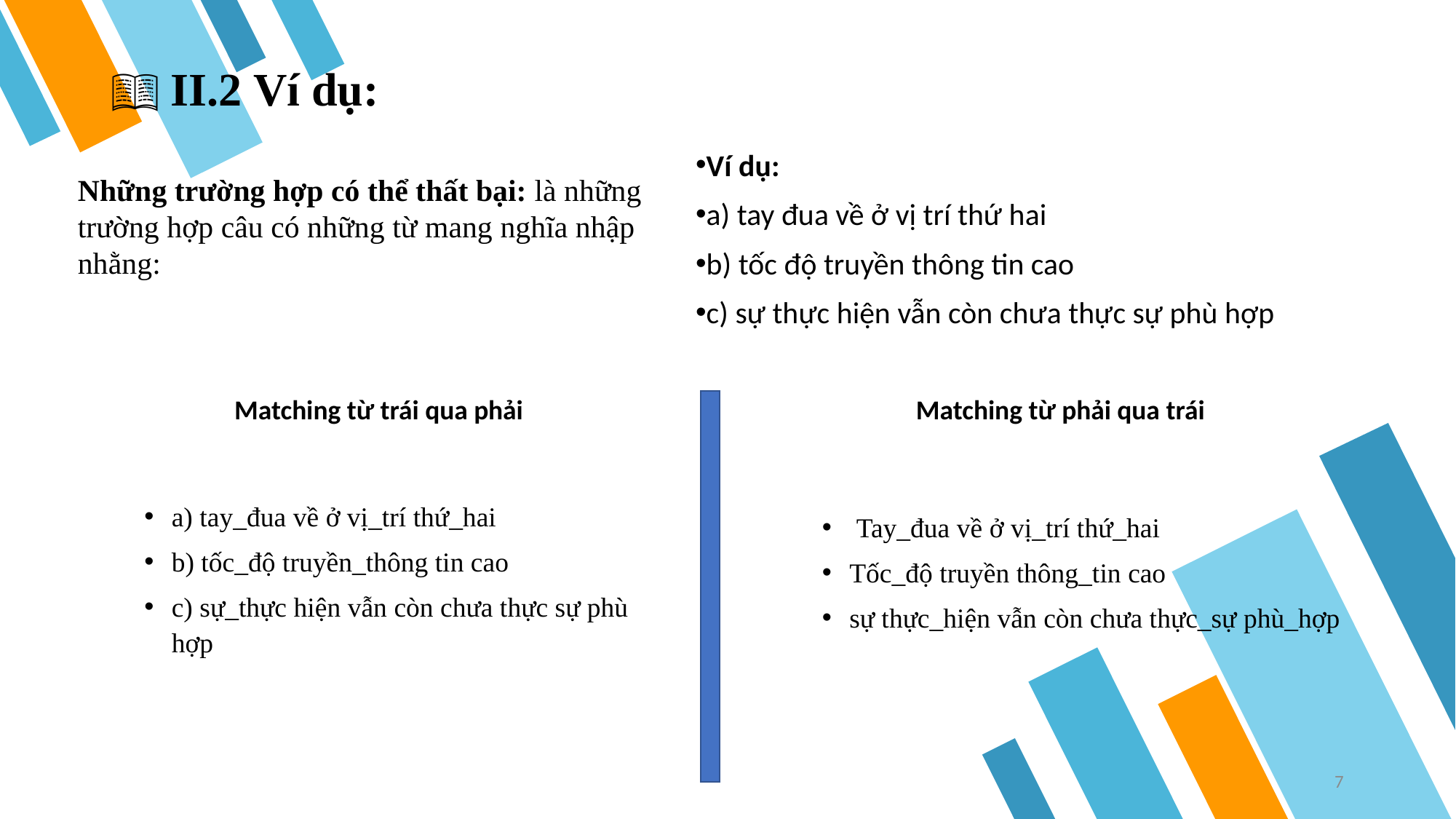

📖 II.2 Ví dụ:

Những trường hợp có thể thất bại: là những trường hợp câu có những từ mang nghĩa nhập nhằng:

Ví dụ:
a) tay đua về ở vị trí thứ hai
b) tốc độ truyền thông tin cao
c) sự thực hiện vẫn còn chưa thực sự phù hợp
Matching từ trái qua phải
Matching từ phải qua trái

a) tay_đua về ở vị_trí thứ_hai
b) tốc_độ truyền_thông tin cao
c) sự_thực hiện vẫn còn chưa thực sự phù hợp
 Tay_đua về ở vị_trí thứ_hai
Tốc_độ truyền thông_tin cao
sự thực_hiện vẫn còn chưa thực_sự phù_hợp
7